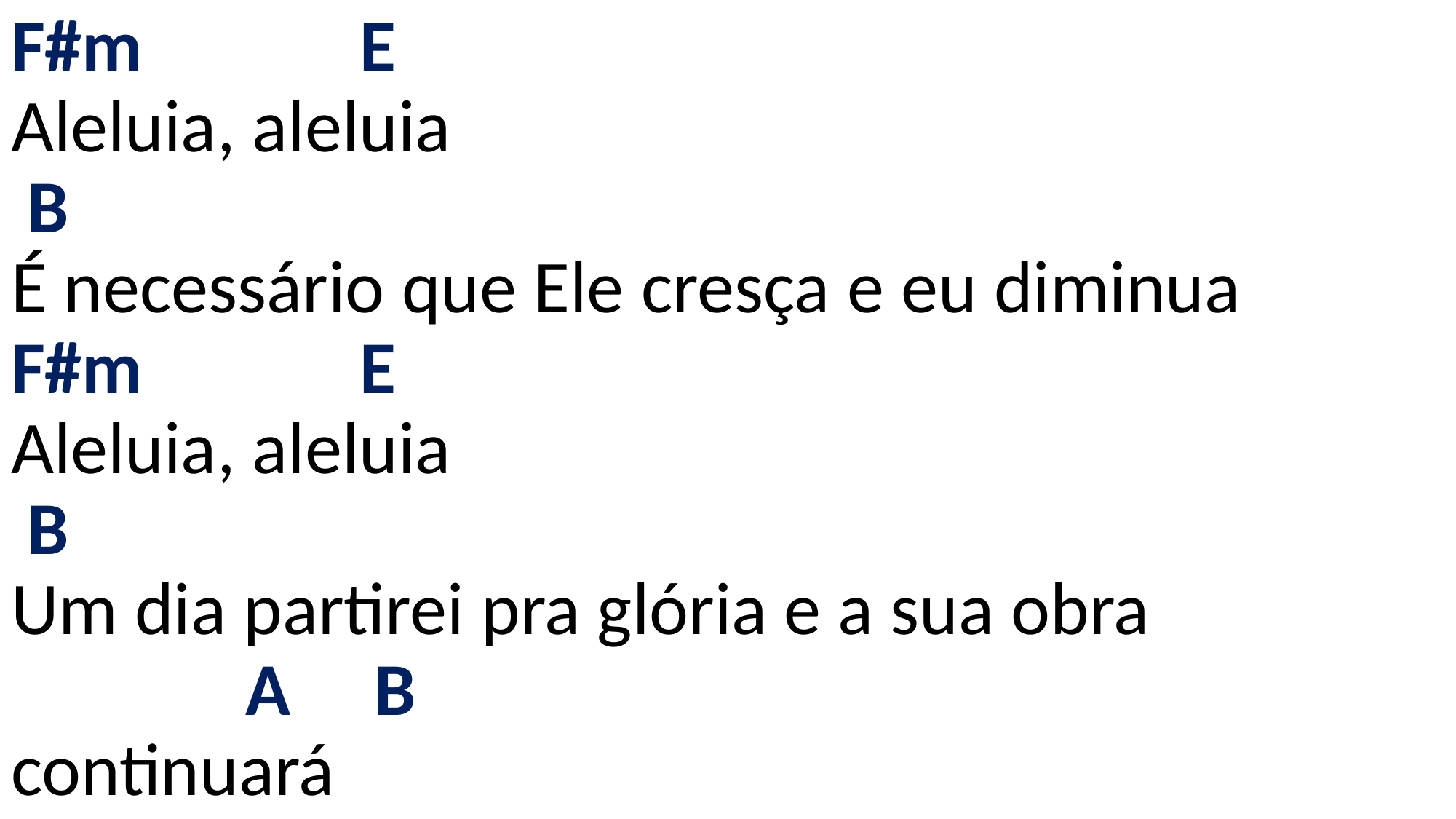

# F#m             E Aleluia, aleluia B É necessário que Ele cresça e eu diminua F#m             E Aleluia, aleluia B Um dia partirei pra glória e a sua obra A     B continuará